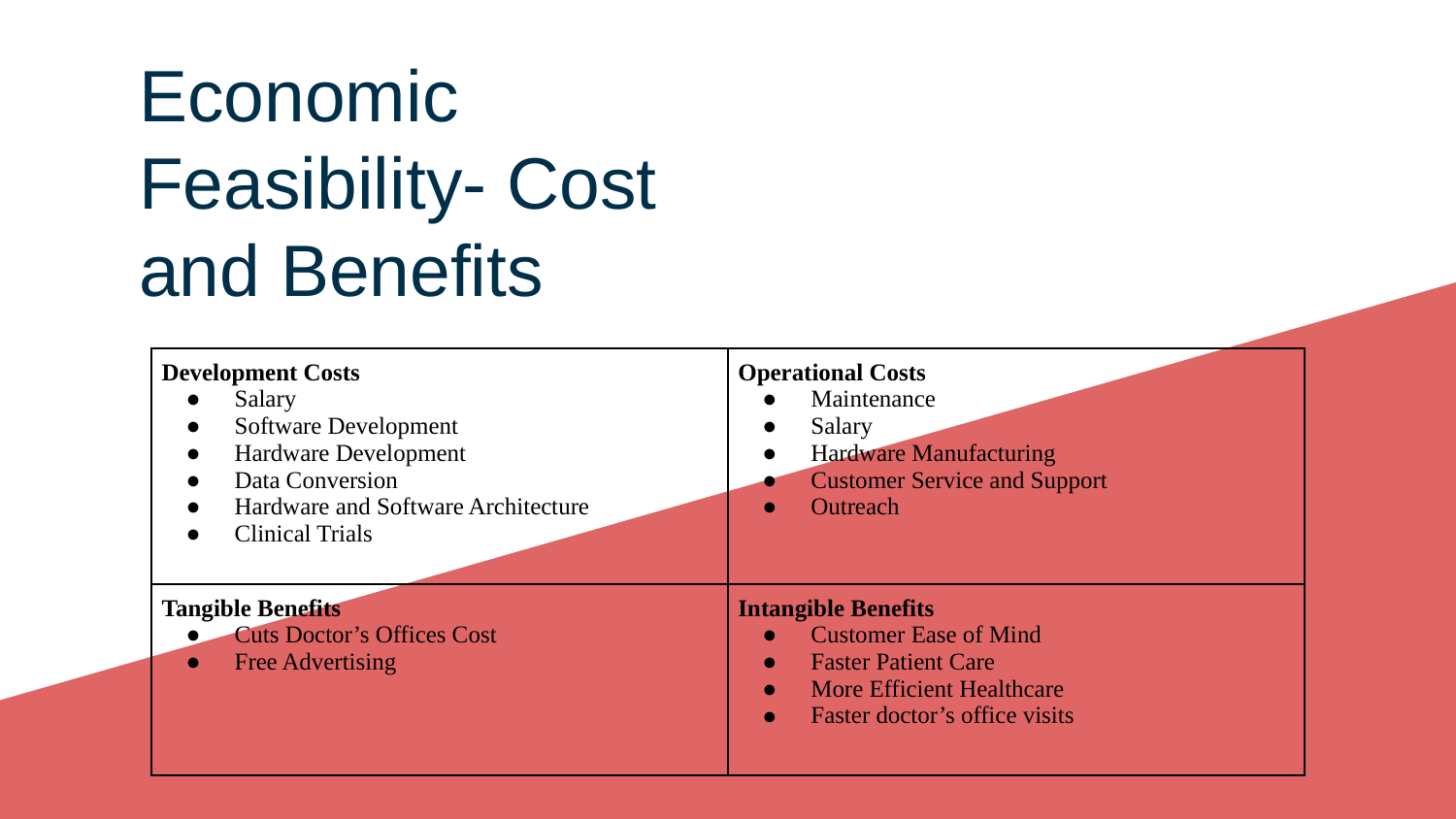

# Economic Feasibility- Cost and Benefits
| Development Costs Salary Software Development Hardware Development Data Conversion Hardware and Software Architecture Clinical Trials | Operational Costs Maintenance Salary Hardware Manufacturing Customer Service and Support Outreach |
| --- | --- |
| Tangible Benefits Cuts Doctor’s Offices Cost Free Advertising | Intangible Benefits Customer Ease of Mind Faster Patient Care More Efficient Healthcare Faster doctor’s office visits |